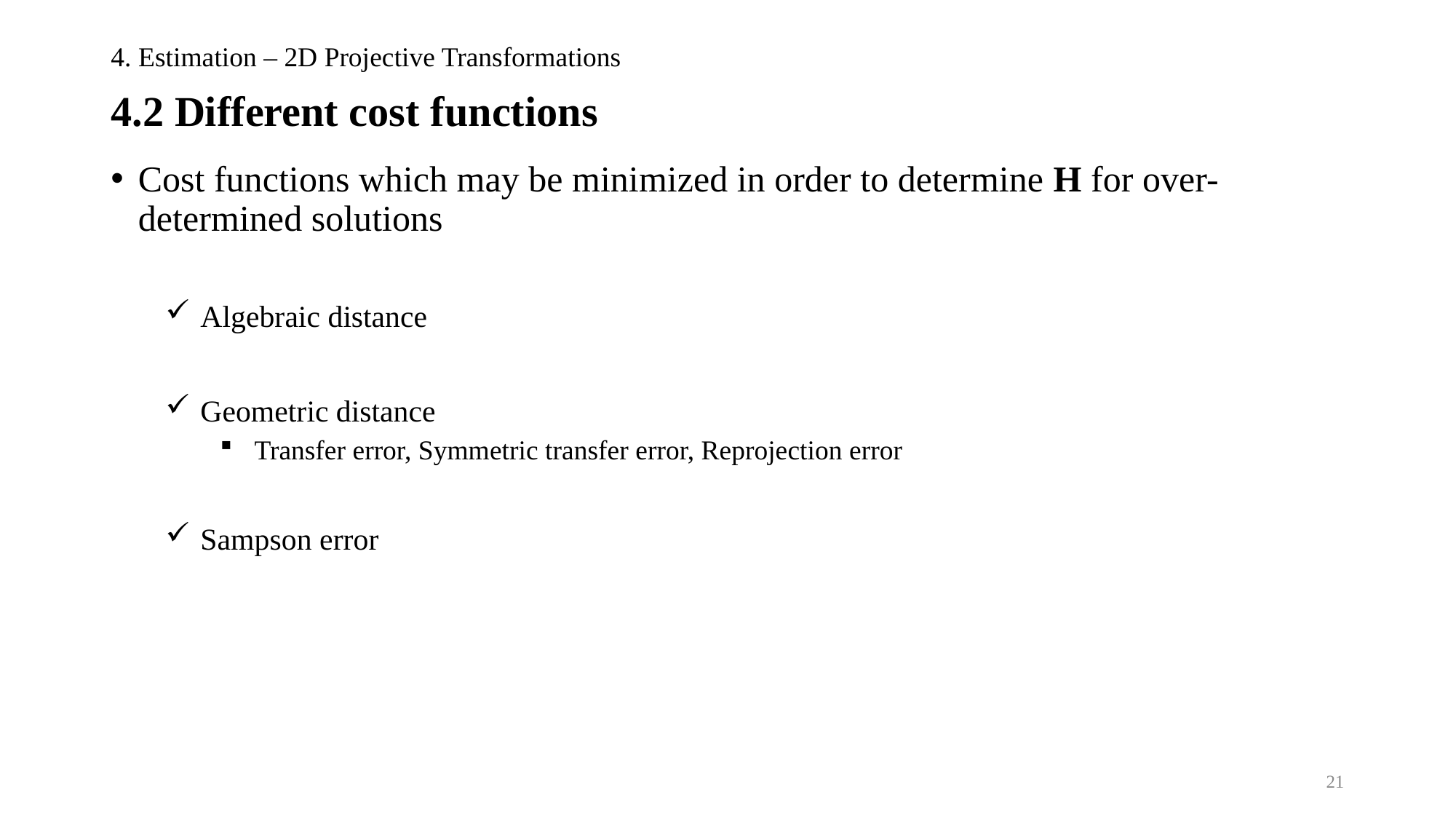

# 4. Estimation – 2D Projective Transformations
4.2 Different cost functions
Cost functions which may be minimized in order to determine H for over-determined solutions

 Algebraic distance

 Geometric distance
 Transfer error, Symmetric transfer error, Reprojection error

 Sampson error
21